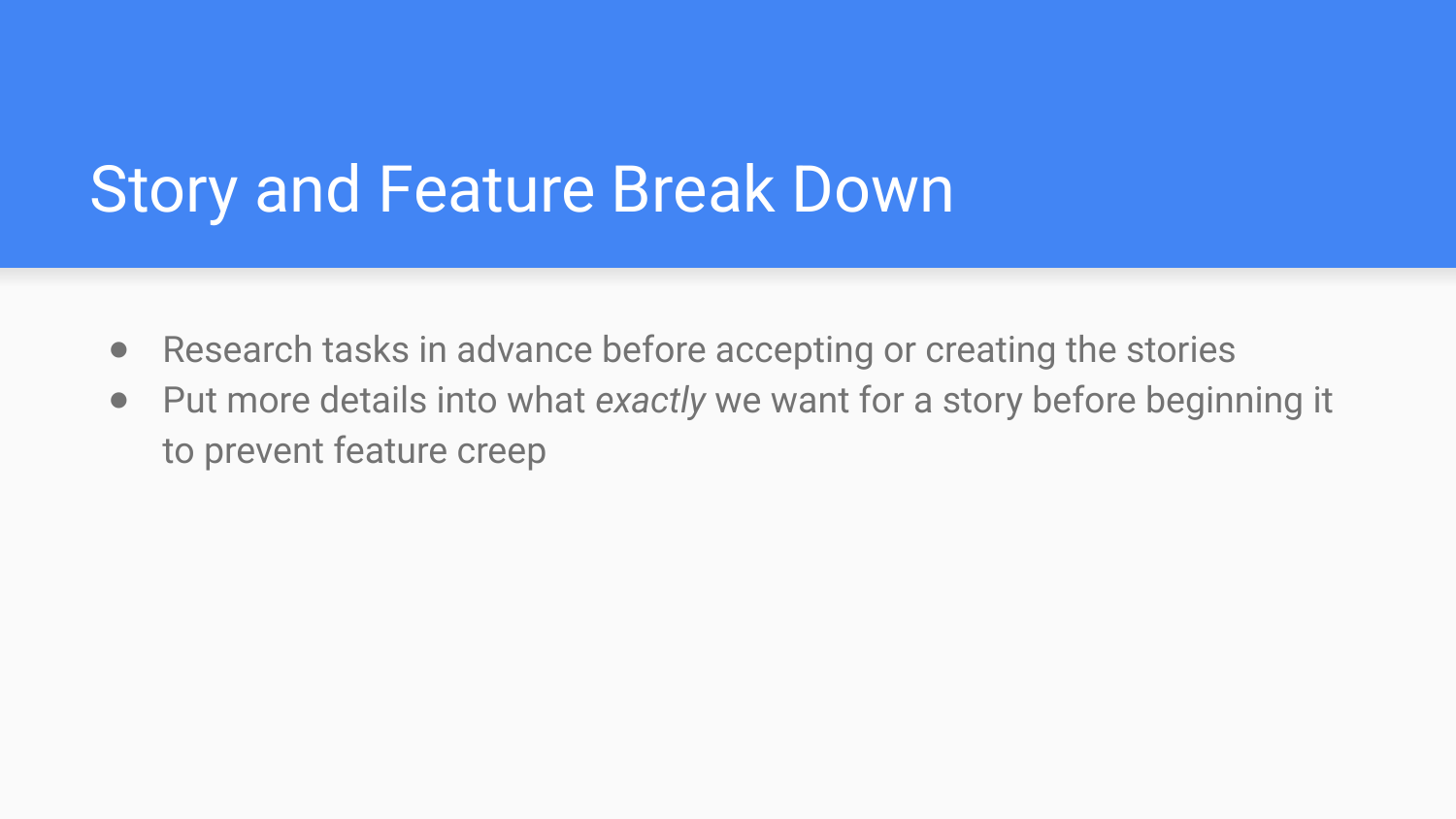

# Story and Feature Break Down
Research tasks in advance before accepting or creating the stories
Put more details into what exactly we want for a story before beginning it to prevent feature creep